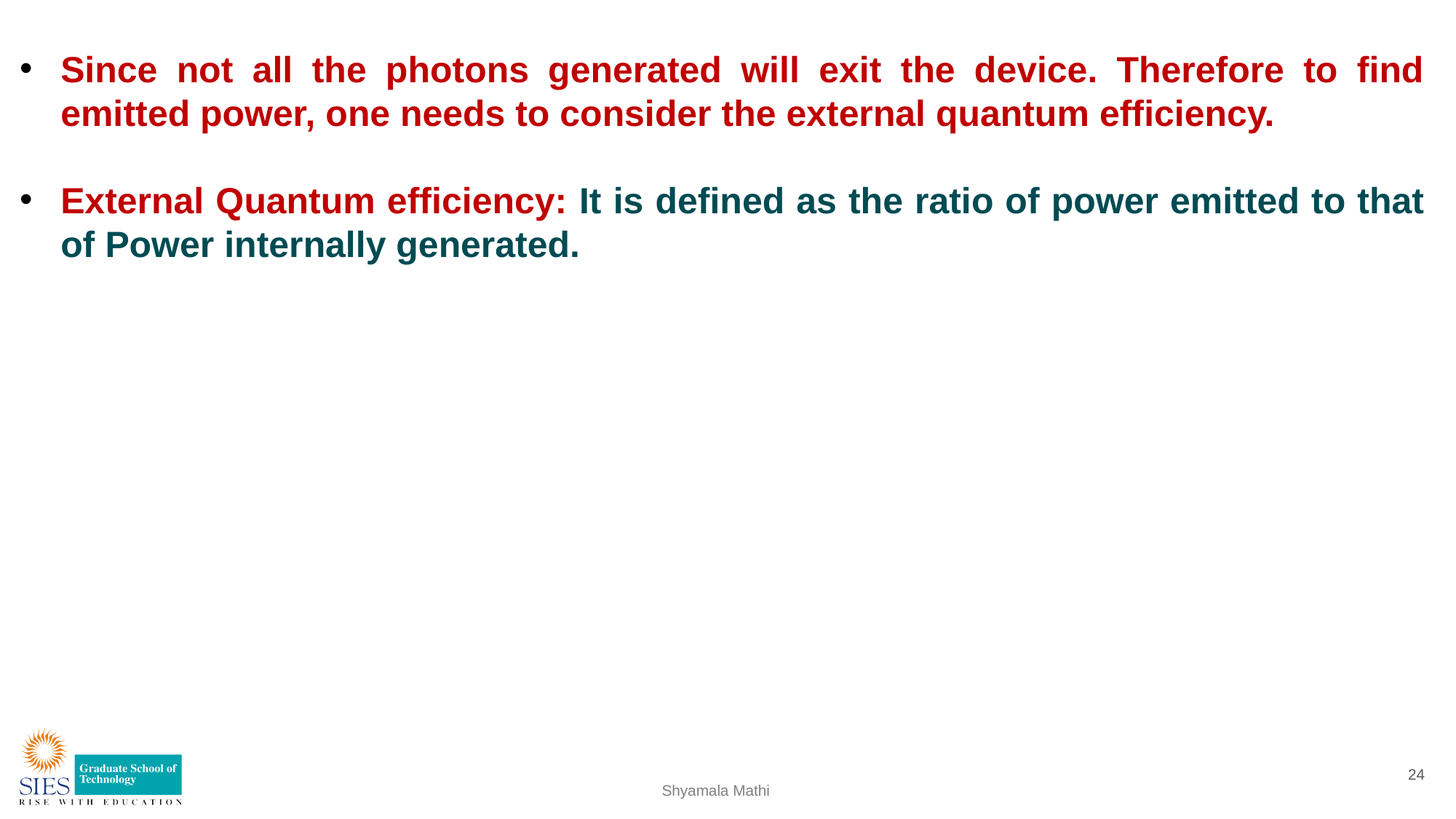

Since not all the photons generated will exit the device. Therefore to find emitted power, one needs to consider the external quantum efficiency.

External Quantum efficiency: It is defined as the ratio of power emitted to that of Power internally generated.

24